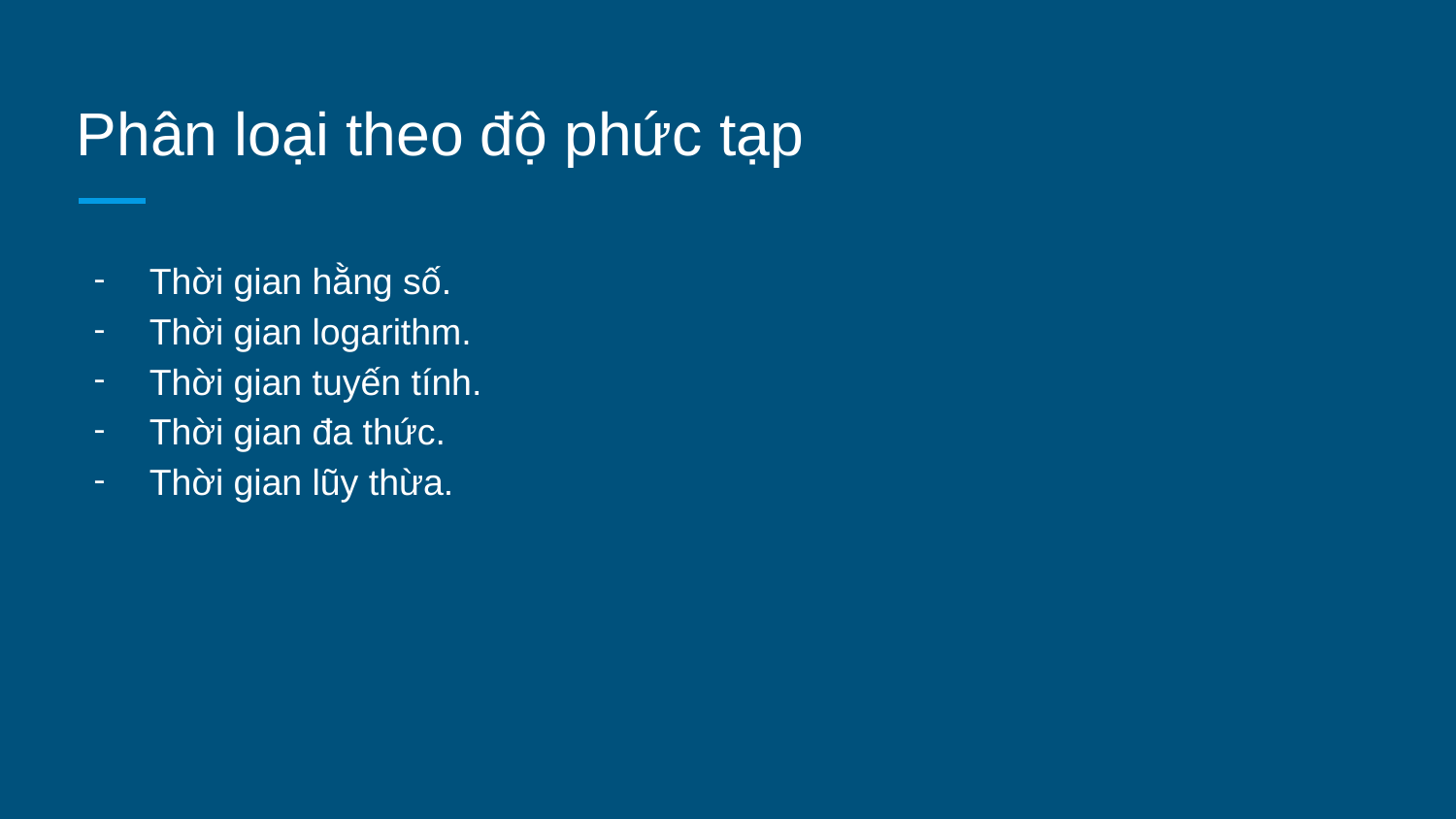

# Phân loại theo độ phức tạp
Thời gian hằng số.
Thời gian logarithm.
Thời gian tuyến tính.
Thời gian đa thức.
Thời gian lũy thừa.